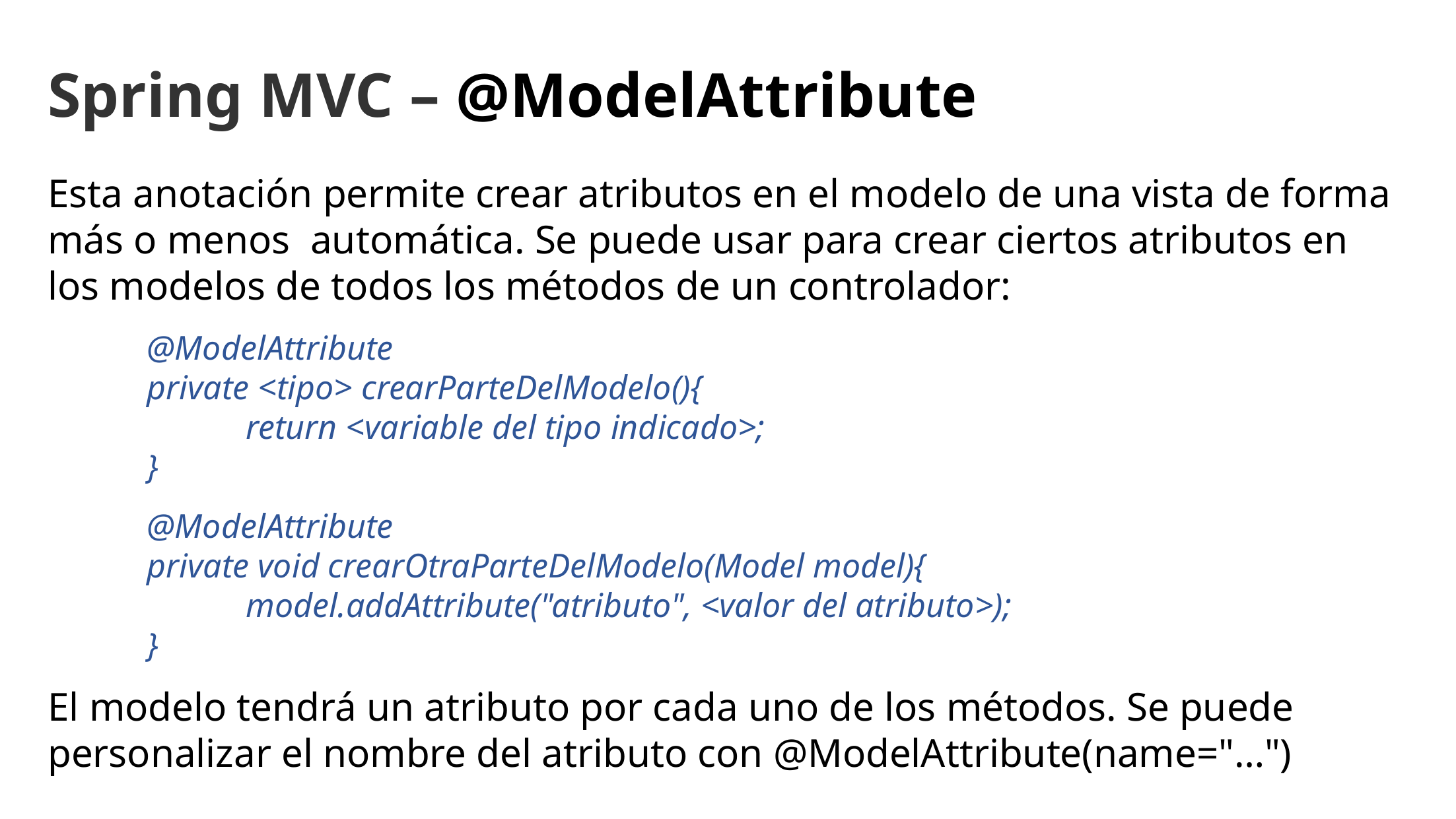

Spring MVC – @ModelAttribute
Esta anotación permite crear atributos en el modelo de una vista de forma más o menos  automática. Se puede usar para crear ciertos atributos en los modelos de todos los métodos de un controlador:
	@ModelAttribute
	private <tipo> crearParteDelModelo(){
		return <variable del tipo indicado>;
	}
	@ModelAttribute
	private void crearOtraParteDelModelo(Model model){
		model.addAttribute("atributo", <valor del atributo>);
	}
El modelo tendrá un atributo por cada uno de los métodos. Se puede personalizar el nombre del atributo con @ModelAttribute(name="…")